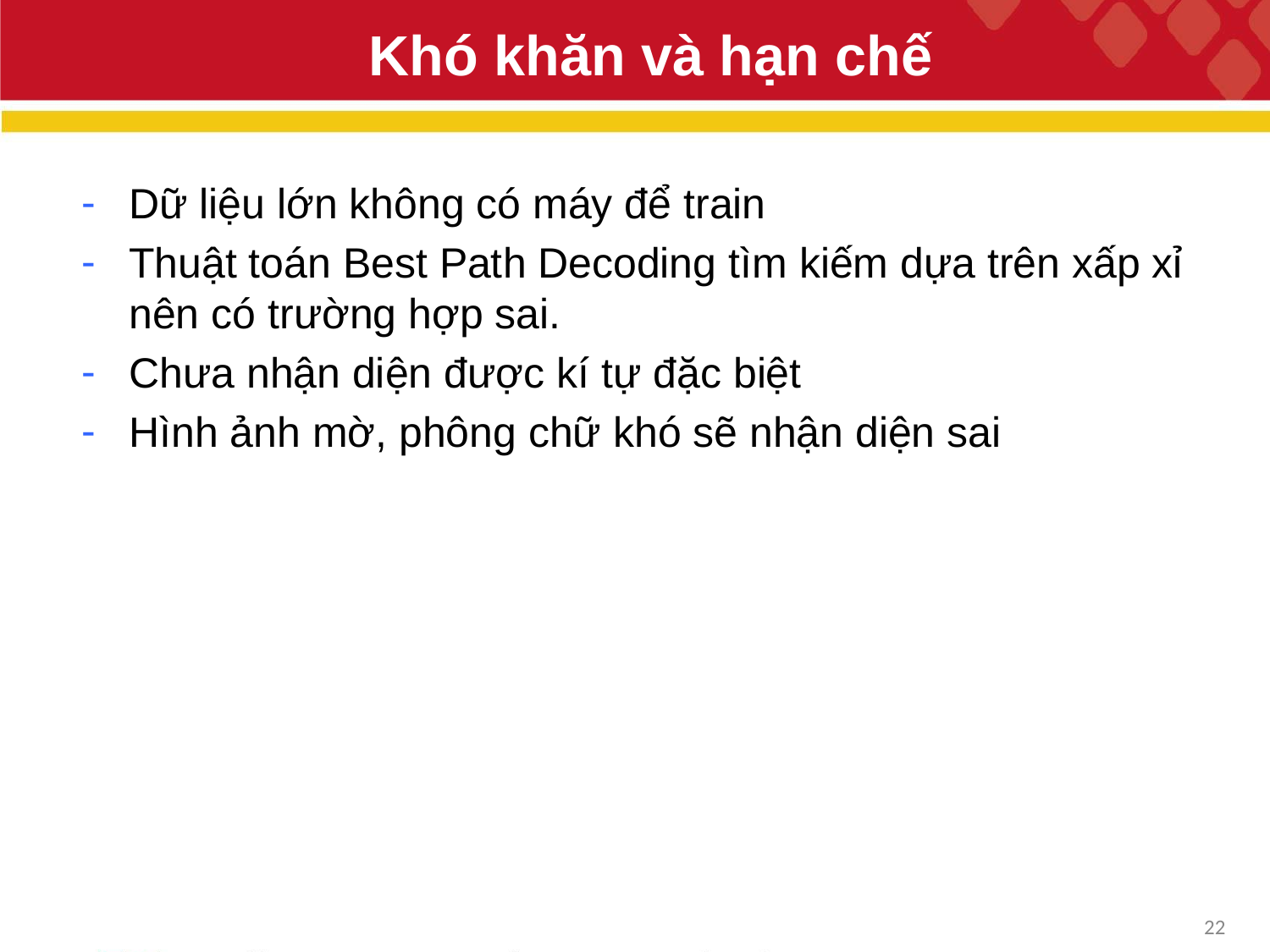

# Khó khăn và hạn chế
Dữ liệu lớn không có máy để train
Thuật toán Best Path Decoding tìm kiếm dựa trên xấp xỉ nên có trường hợp sai.
Chưa nhận diện được kí tự đặc biệt
Hình ảnh mờ, phông chữ khó sẽ nhận diện sai
22